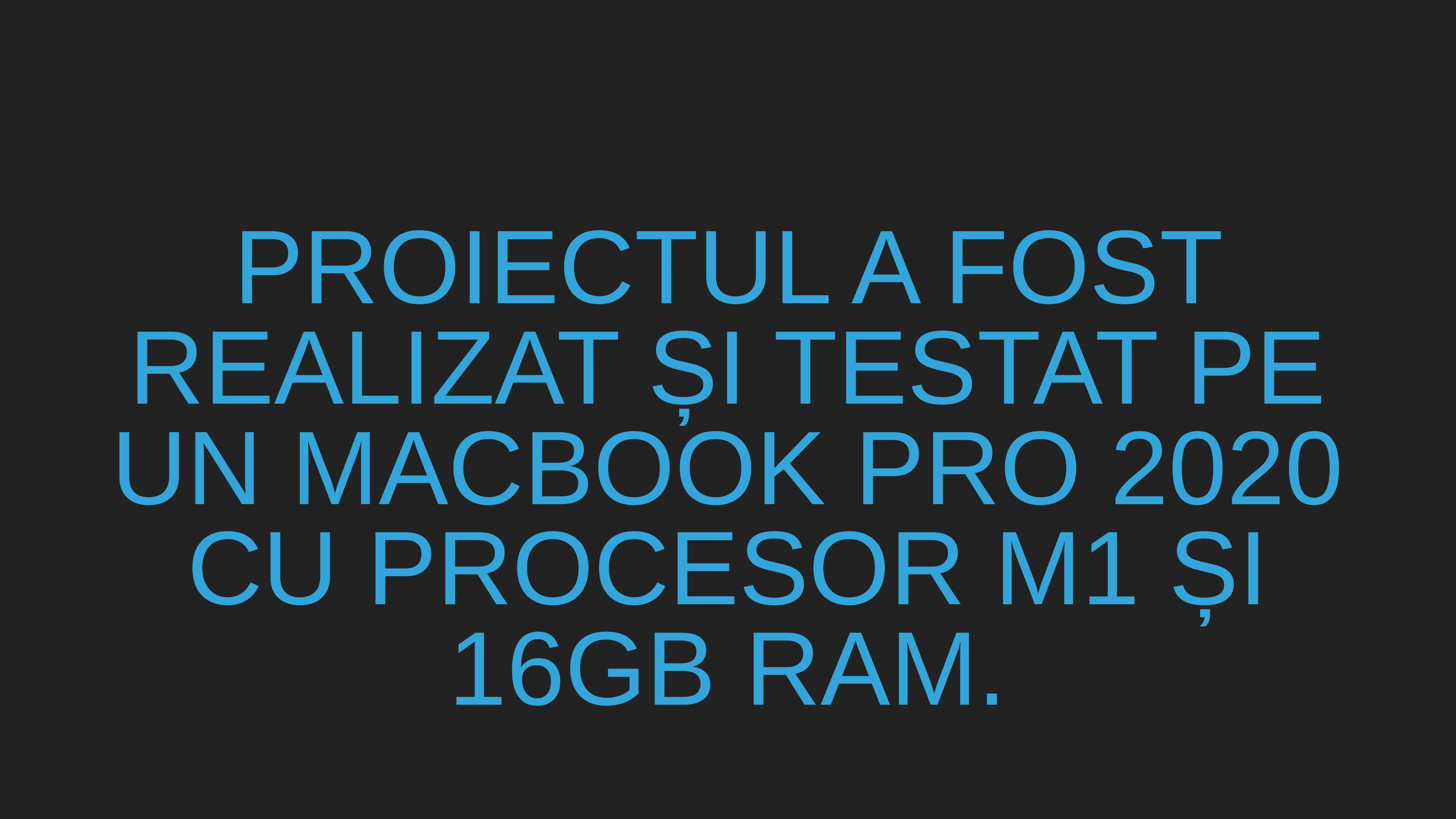

# Proiectul a fost realizat și testat pe un MacBook Pro 2020 cu procesor m1 și 16gb ram.